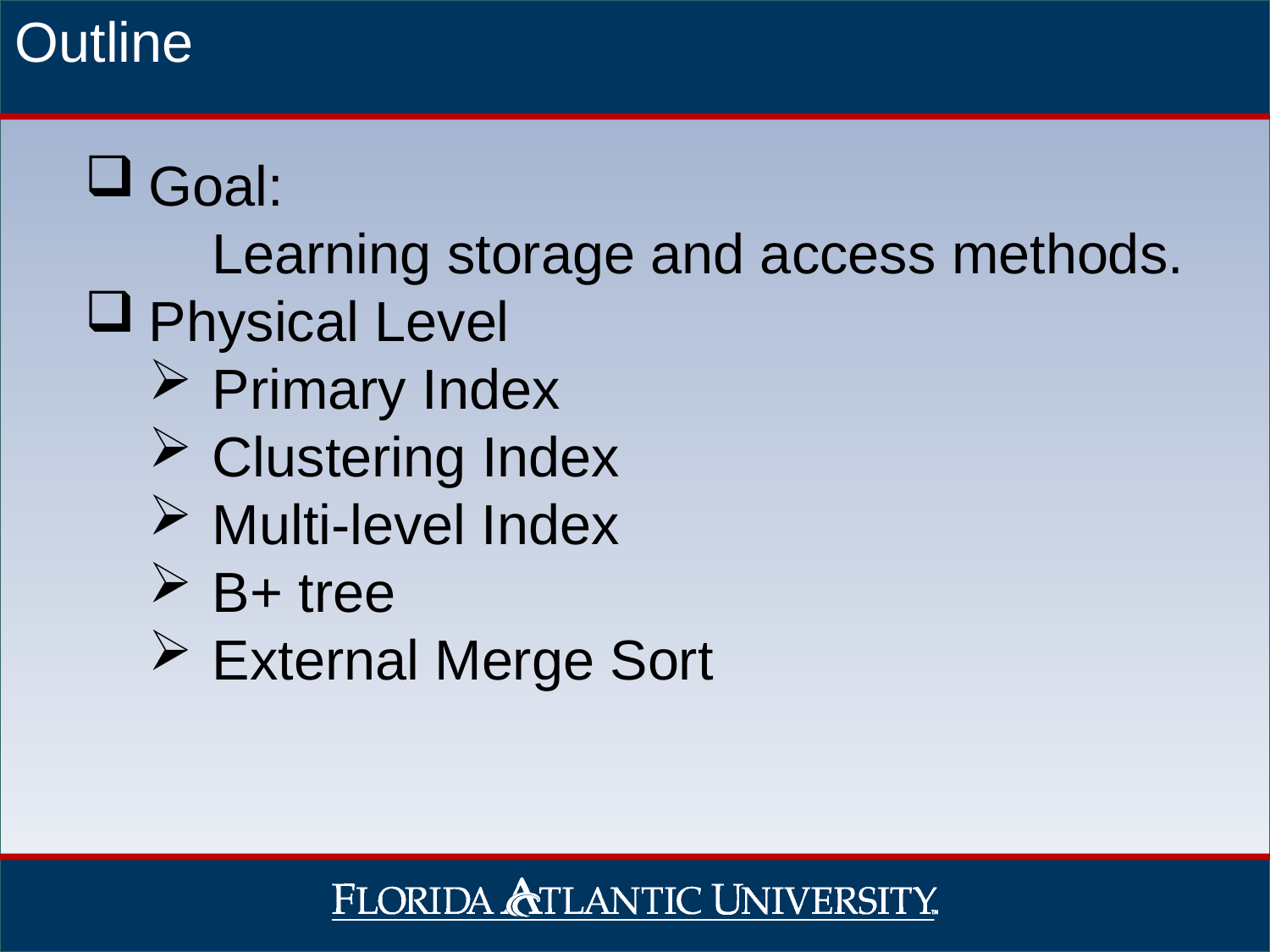

Outline
Goal:
Learning storage and access methods.
Physical Level
Primary Index
Clustering Index
Multi-level Index
B+ tree
External Merge Sort